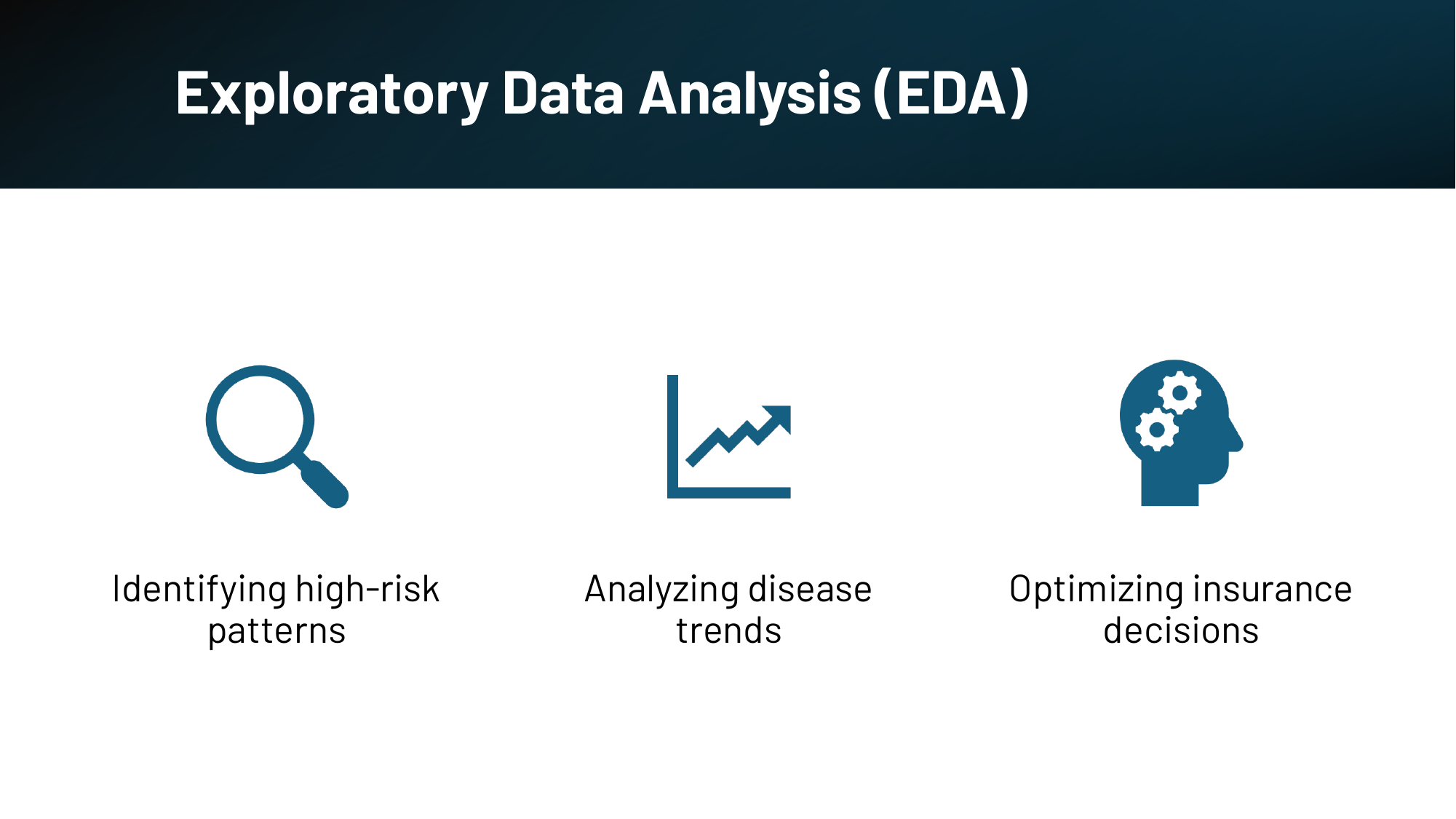

# Exploratory Data Analysis (EDA)
Identifying high-risk patterns
Analyzing disease trends
Optimizing insurance decisions